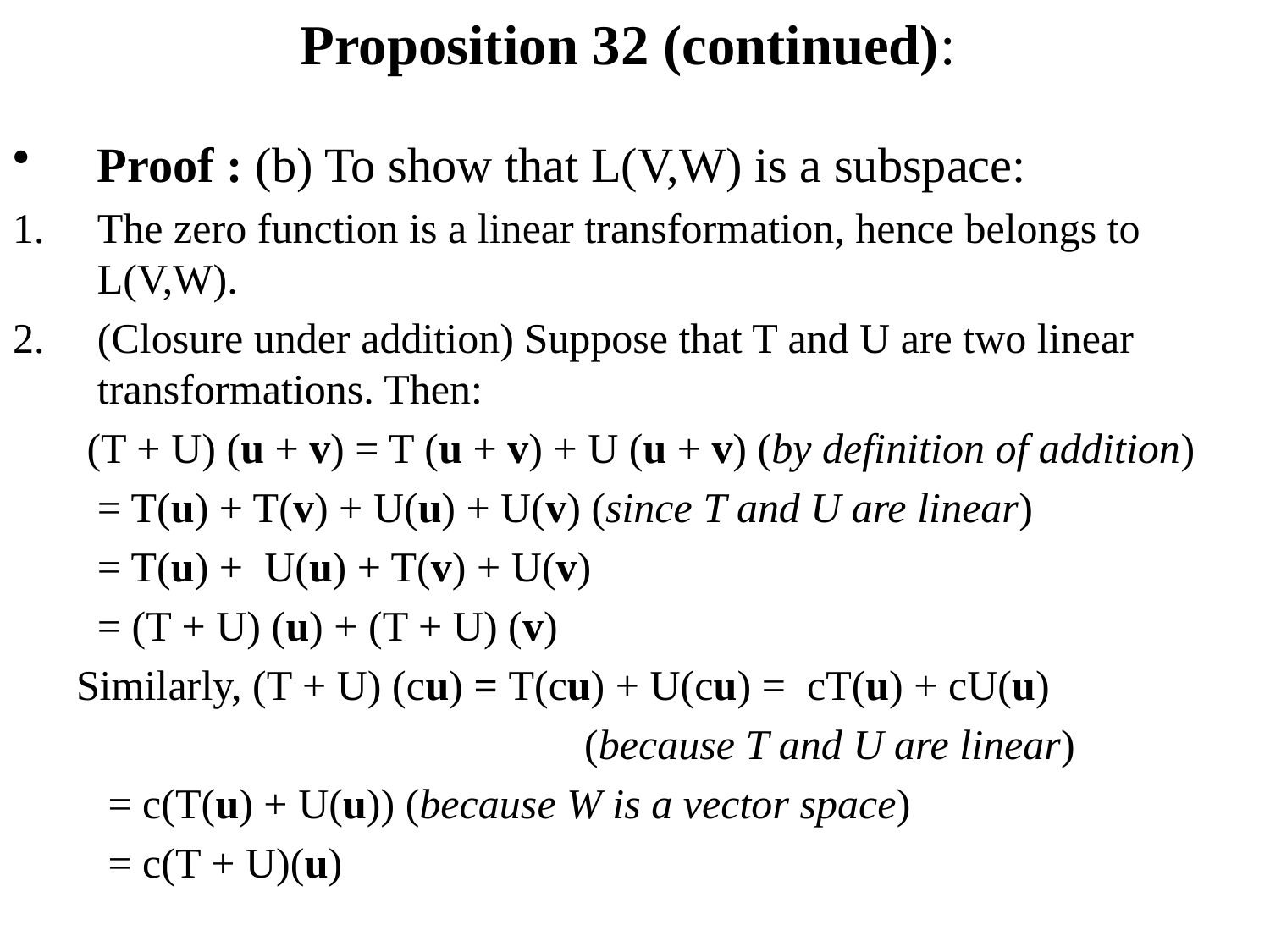

# Proposition 32 (continued):
Proof : (b) To show that L(V,W) is a subspace:
The zero function is a linear transformation, hence belongs to L(V,W).
(Closure under addition) Suppose that T and U are two linear transformations. Then:
       (T + U) (u + v) = T (u + v) + U (u + v) (by definition of addition)
        = T(u) + T(v) + U(u) + U(v) (since T and U are linear)
        = T(u) +  U(u) + T(v) + U(v)
        = (T + U) (u) + (T + U) (v)
      Similarly, (T + U) (cu) = T(cu) + U(cu) =  cT(u) + cU(u)
                                                      (because T and U are linear)
         = c(T(u) + U(u)) (because W is a vector space)
         = c(T + U)(u)